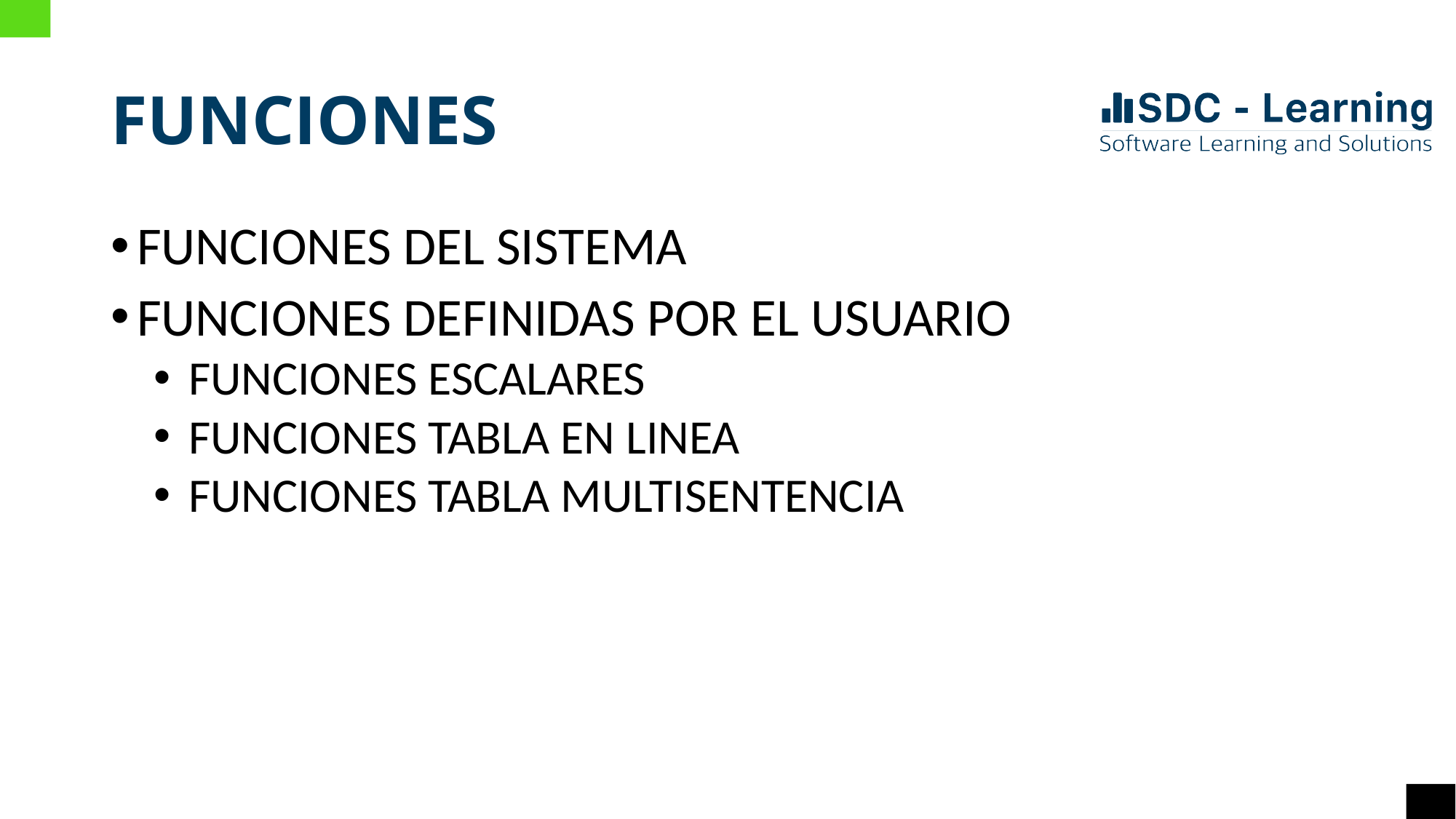

# FUNCIONES
FUNCIONES DEL SISTEMA
FUNCIONES DEFINIDAS POR EL USUARIO
FUNCIONES ESCALARES
FUNCIONES TABLA EN LINEA
FUNCIONES TABLA MULTISENTENCIA